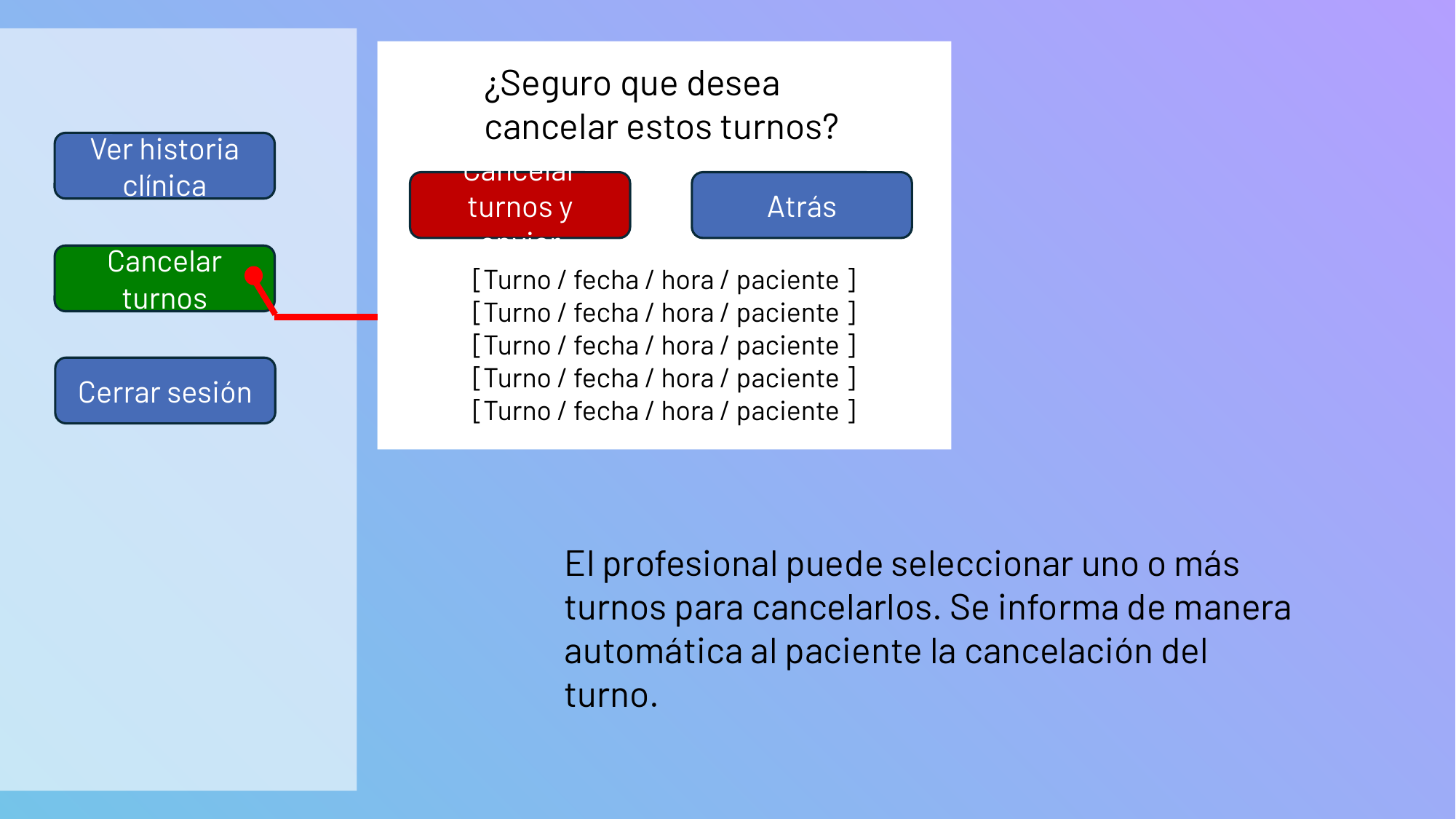

Turnos próximos de [Profesional Médico]

[Turno / fecha / hora / paciente ]
[Turno / fecha / hora / paciente ]
[Turno / fecha / hora / paciente ]
[Turno / fecha / hora / paciente ]
[Turno / fecha / hora / paciente ]

¿Seguro que desea cancelar estos turnos?
DNI
Hora
Fecha
Paciente
Ver historia clínica

Cancelar turnos y enviar
Atrás

Cancelar turnos

Cerrar sesión

El profesional puede seleccionar uno o más turnos para cancelarlos. Se informa de manera automática al paciente la cancelación del turno.